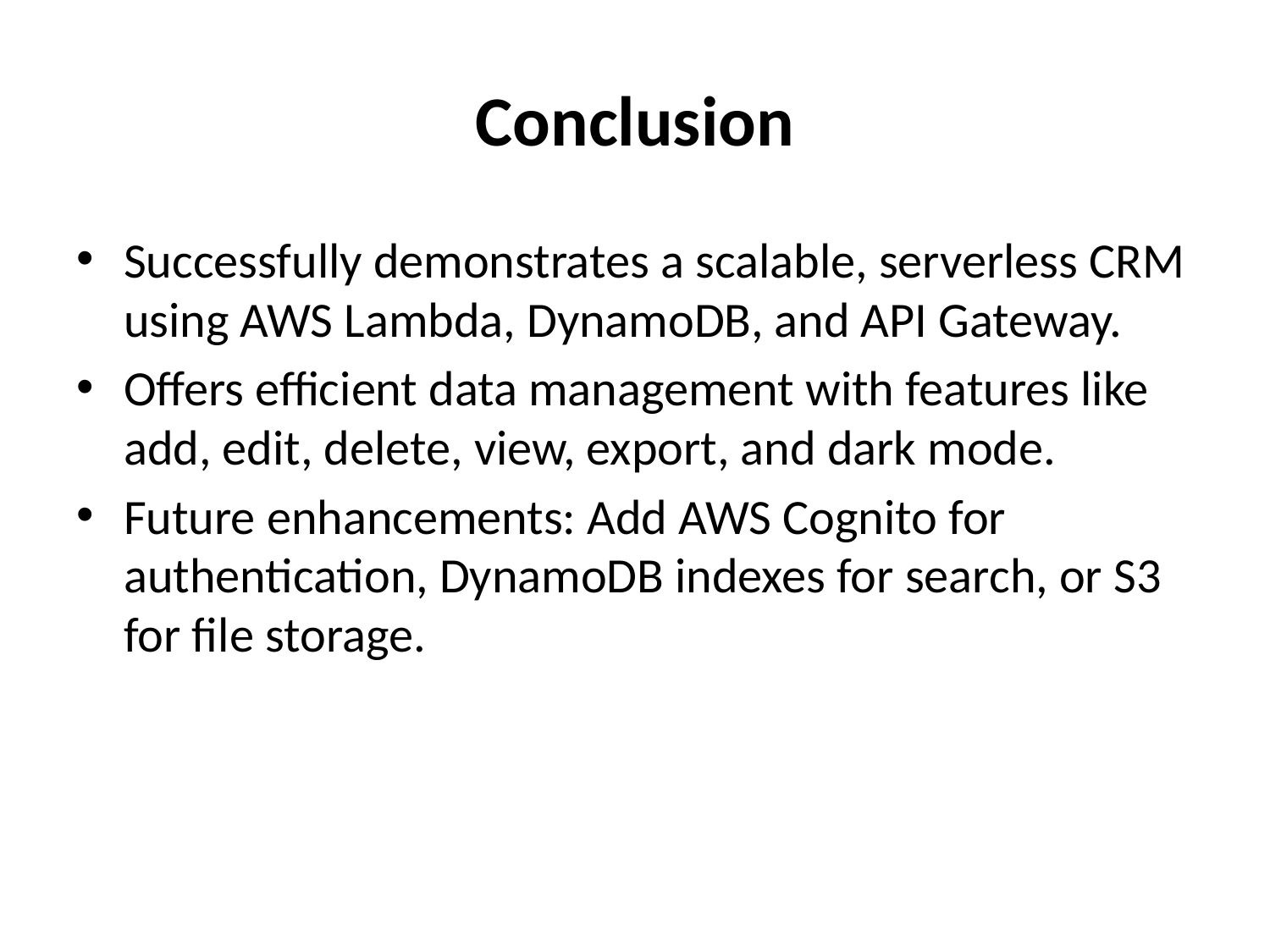

# Conclusion
Successfully demonstrates a scalable, serverless CRM using AWS Lambda, DynamoDB, and API Gateway.
Offers efficient data management with features like add, edit, delete, view, export, and dark mode.
Future enhancements: Add AWS Cognito for authentication, DynamoDB indexes for search, or S3 for file storage.